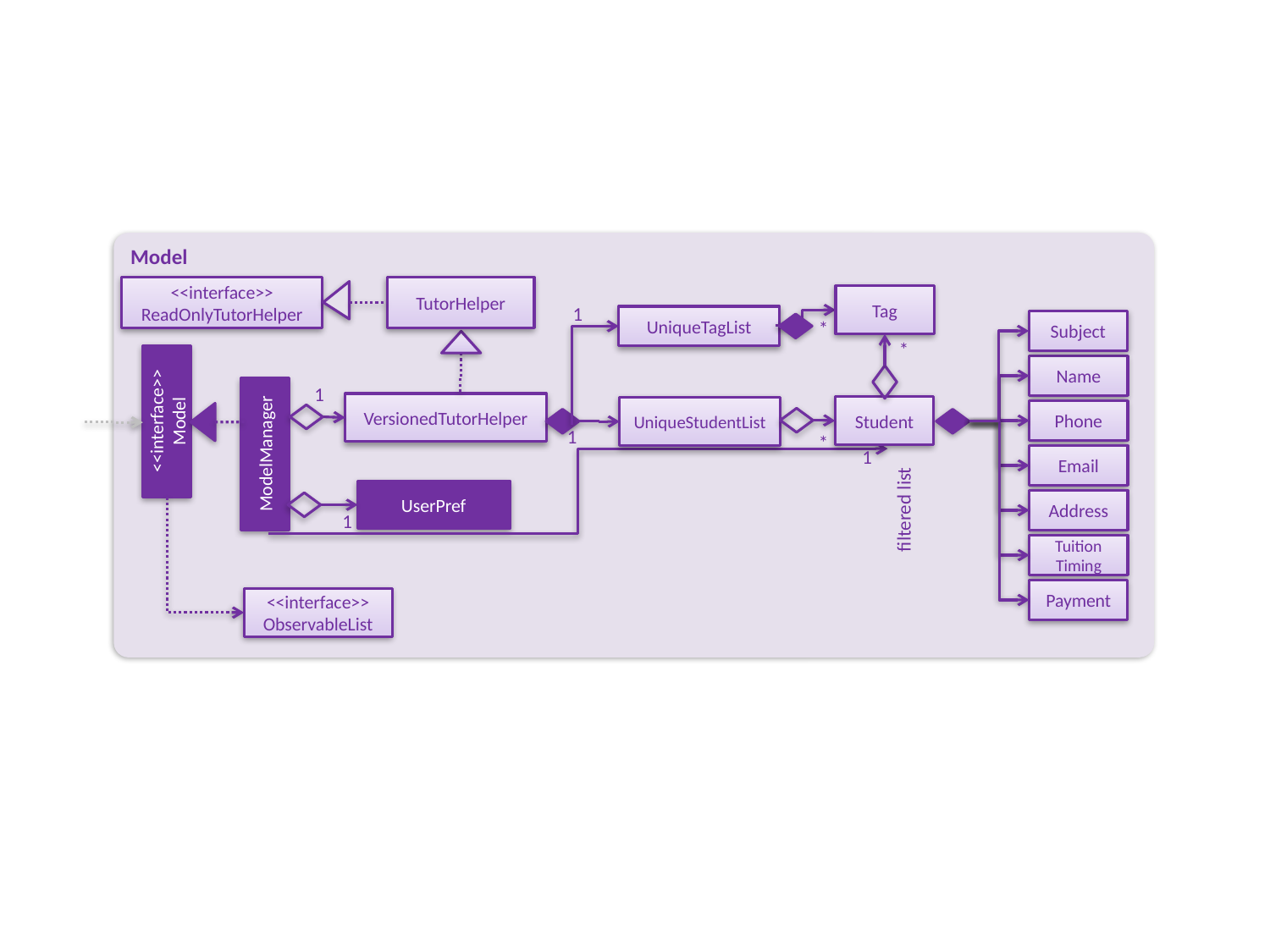

Model
<<interface>>
ReadOnlyTutorHelper
TutorHelper
Tag

1
UniqueTagList
Subject

*

*
Name

1
VersionedTutorHelper
Student
<<interface>>
Model
UniqueStudentList
Phone

1
ModelManager
*
1
Email
UserPref
Address

filtered list
1
Tuition Timing
Payment
<<interface>>
ObservableList